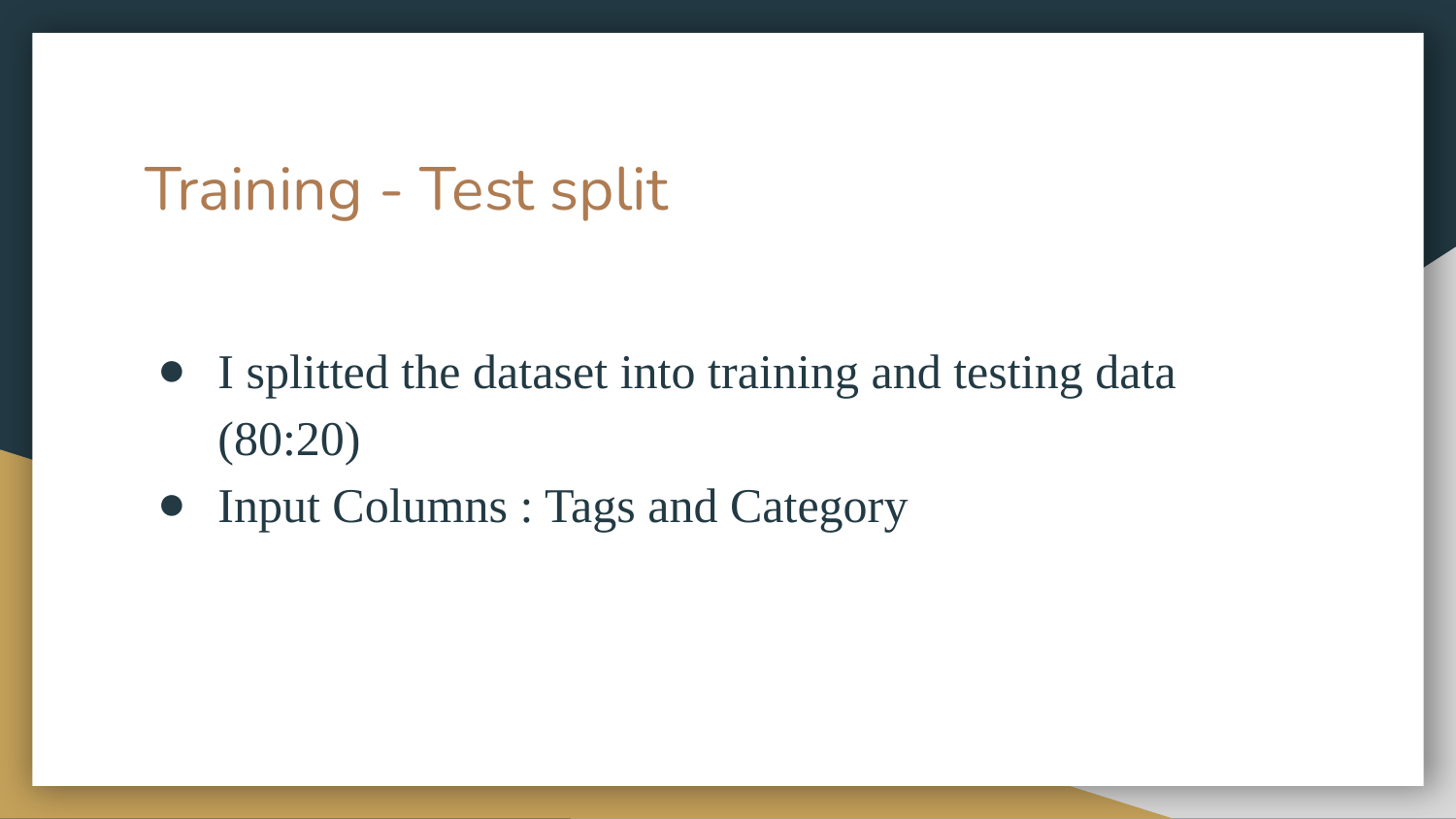

# Training - Test split
I splitted the dataset into training and testing data (80:20)
Input Columns : Tags and Category